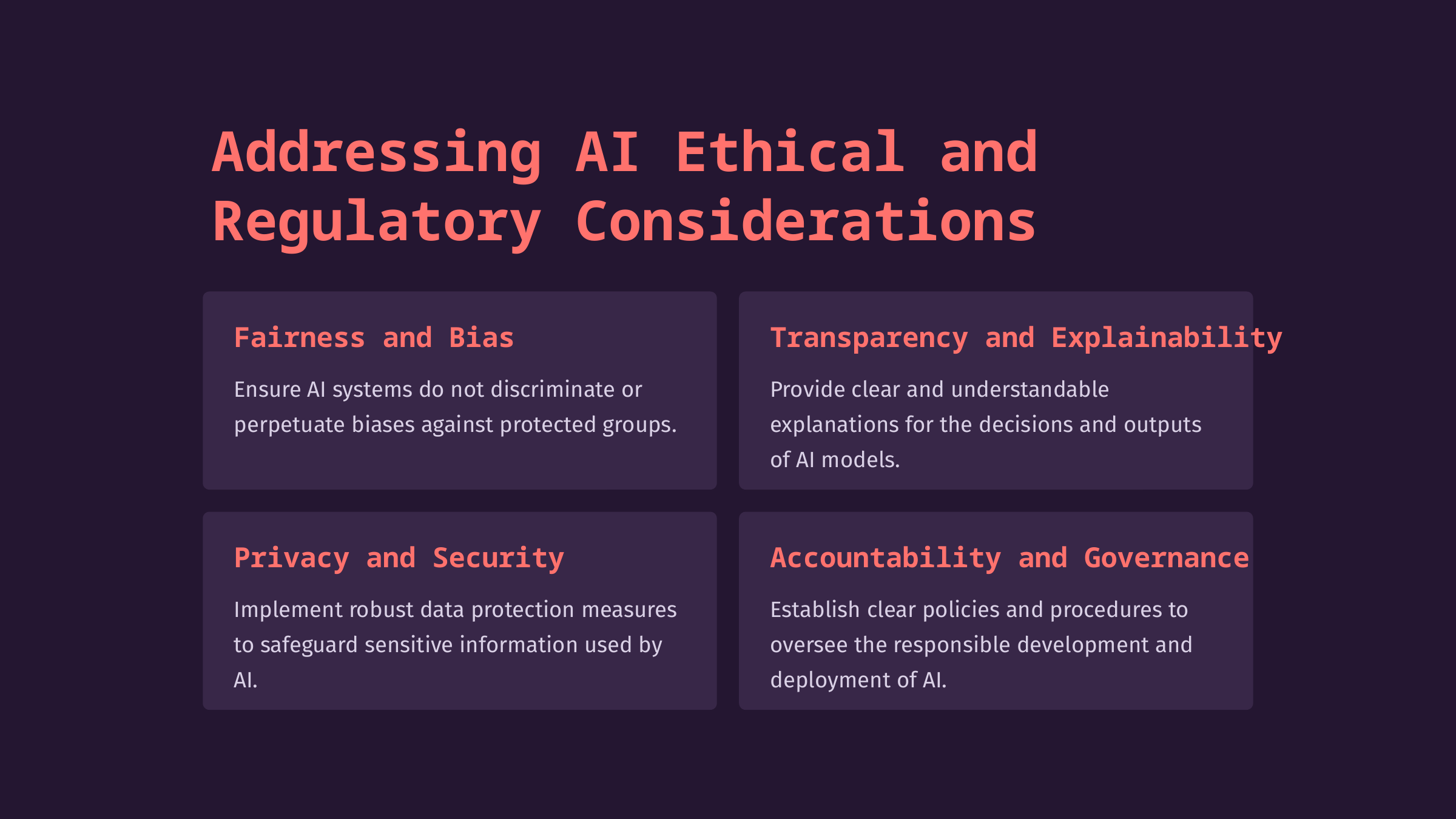

Addressing AI Ethical and Regulatory Considerations

Fairness and Bias
Transparency and Explainability
Ensure AI systems do not discriminate or perpetuate biases against protected groups.
Provide clear and understandable explanations for the decisions and outputs of AI models.

Privacy and Security
Accountability and Governance
Implement robust data protection measures to safeguard sensitive information used by AI.
Establish clear policies and procedures to oversee the responsible development and deployment of AI.